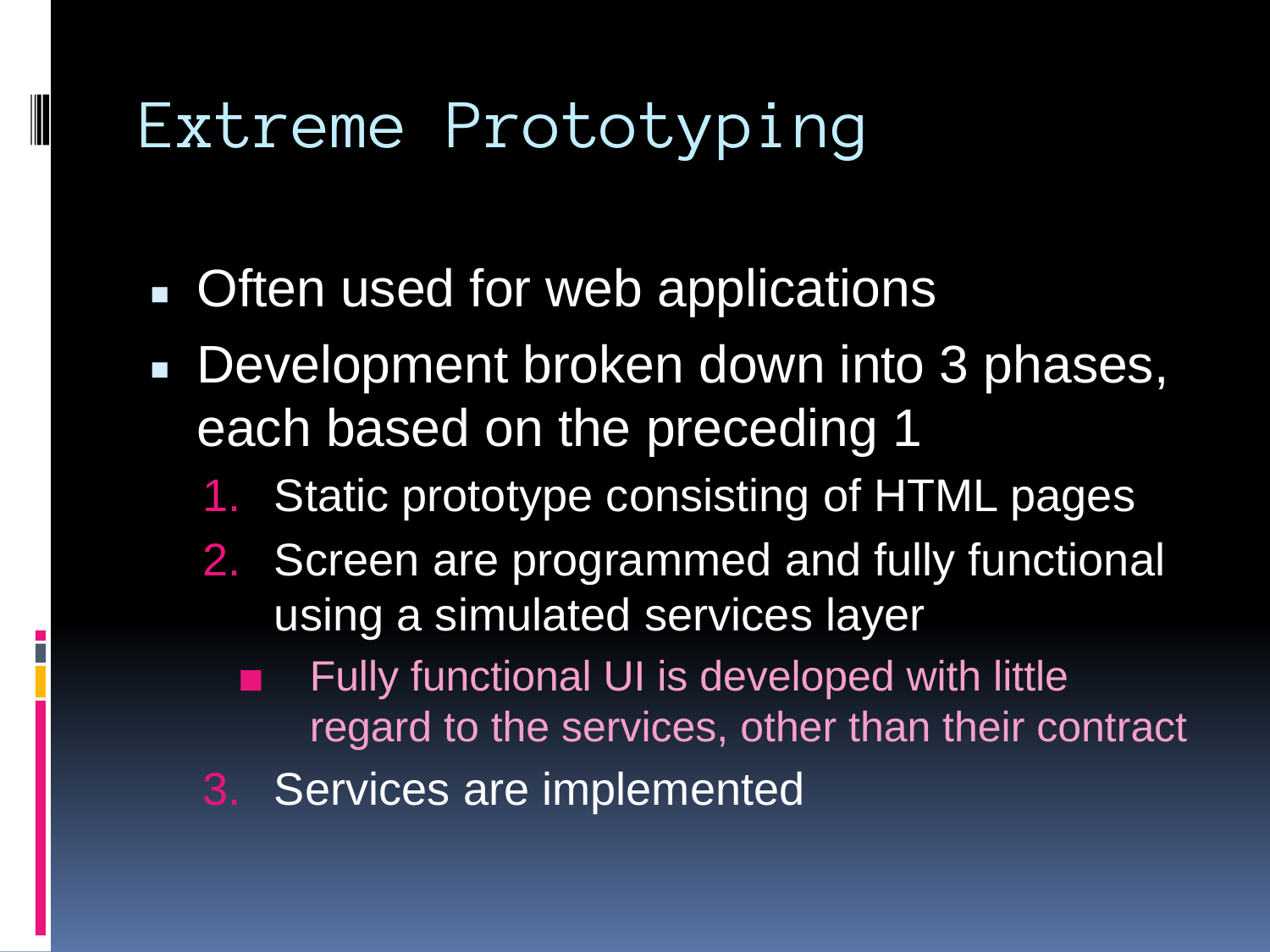

# Extreme Prototyping
Often used for web applications
Development broken down into 3 phases, each based on the preceding 1
Static prototype consisting of HTML pages
Screen are programmed and fully functional using a simulated services layer
Fully functional UI is developed with little regard to the services, other than their contract
Services are implemented